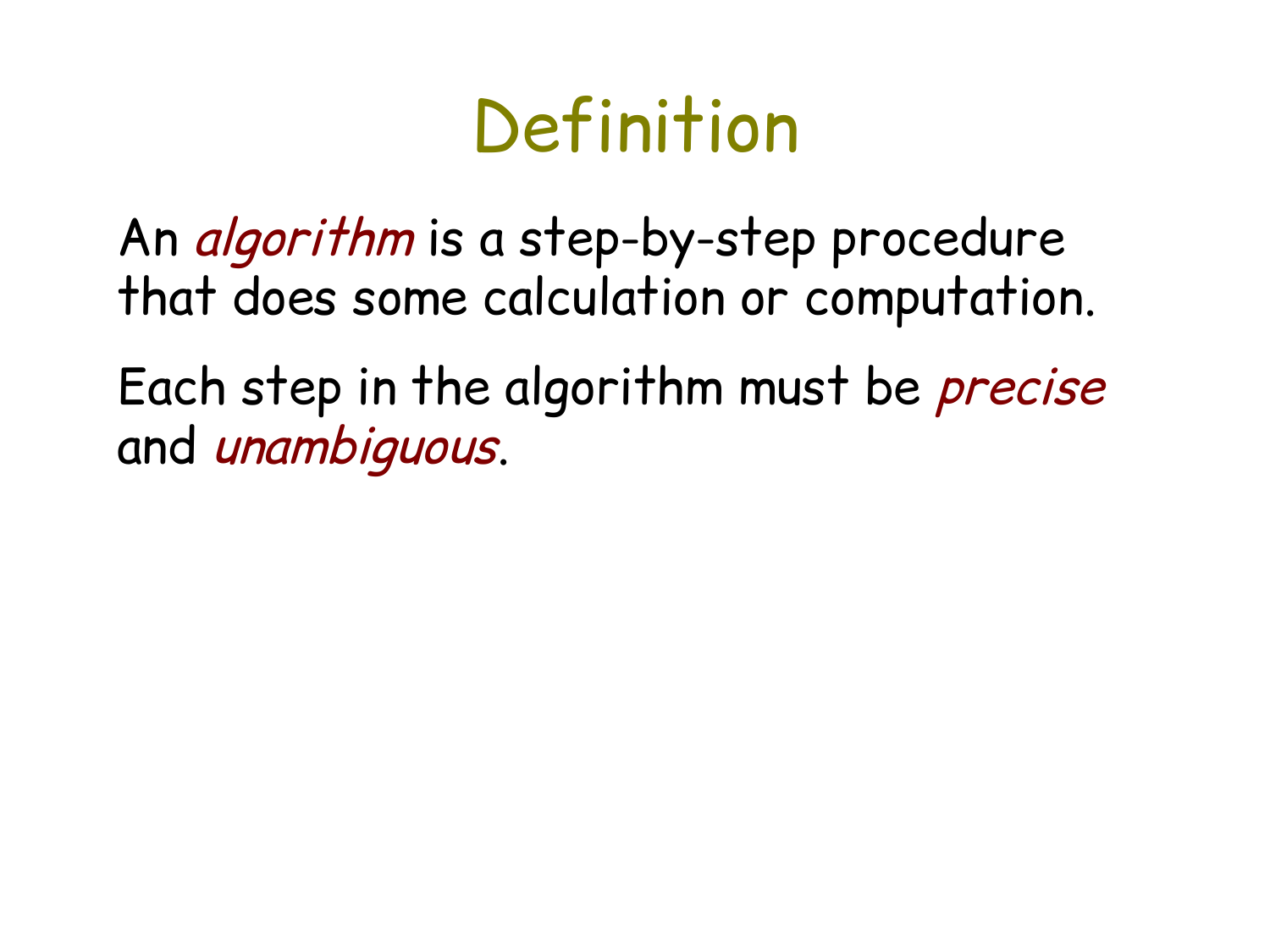

Definition
An algorithm is a step-by-step procedure that does some calculation or computation.
Each step in the algorithm must be precise and unambiguous.